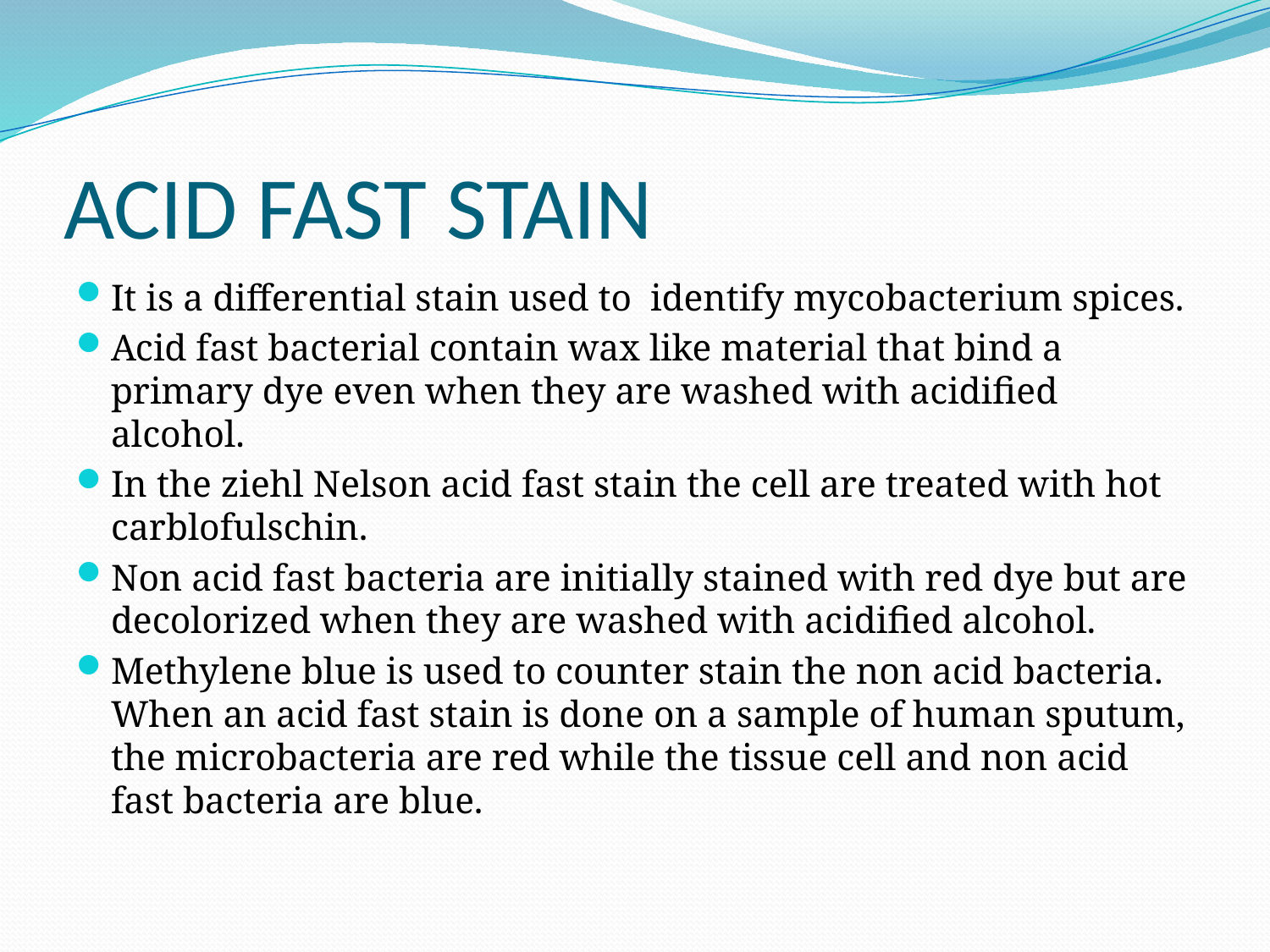

# ACID FAST STAIN
It is a differential stain used to  identify mycobacterium spices.
Acid fast bacterial contain wax like material that bind a primary dye even when they are washed with acidified alcohol.
In the ziehl Nelson acid fast stain the cell are treated with hot carblofulschin.
Non acid fast bacteria are initially stained with red dye but are decolorized when they are washed with acidified alcohol.
Methylene blue is used to counter stain the non acid bacteria. When an acid fast stain is done on a sample of human sputum, the microbacteria are red while the tissue cell and non acid fast bacteria are blue.